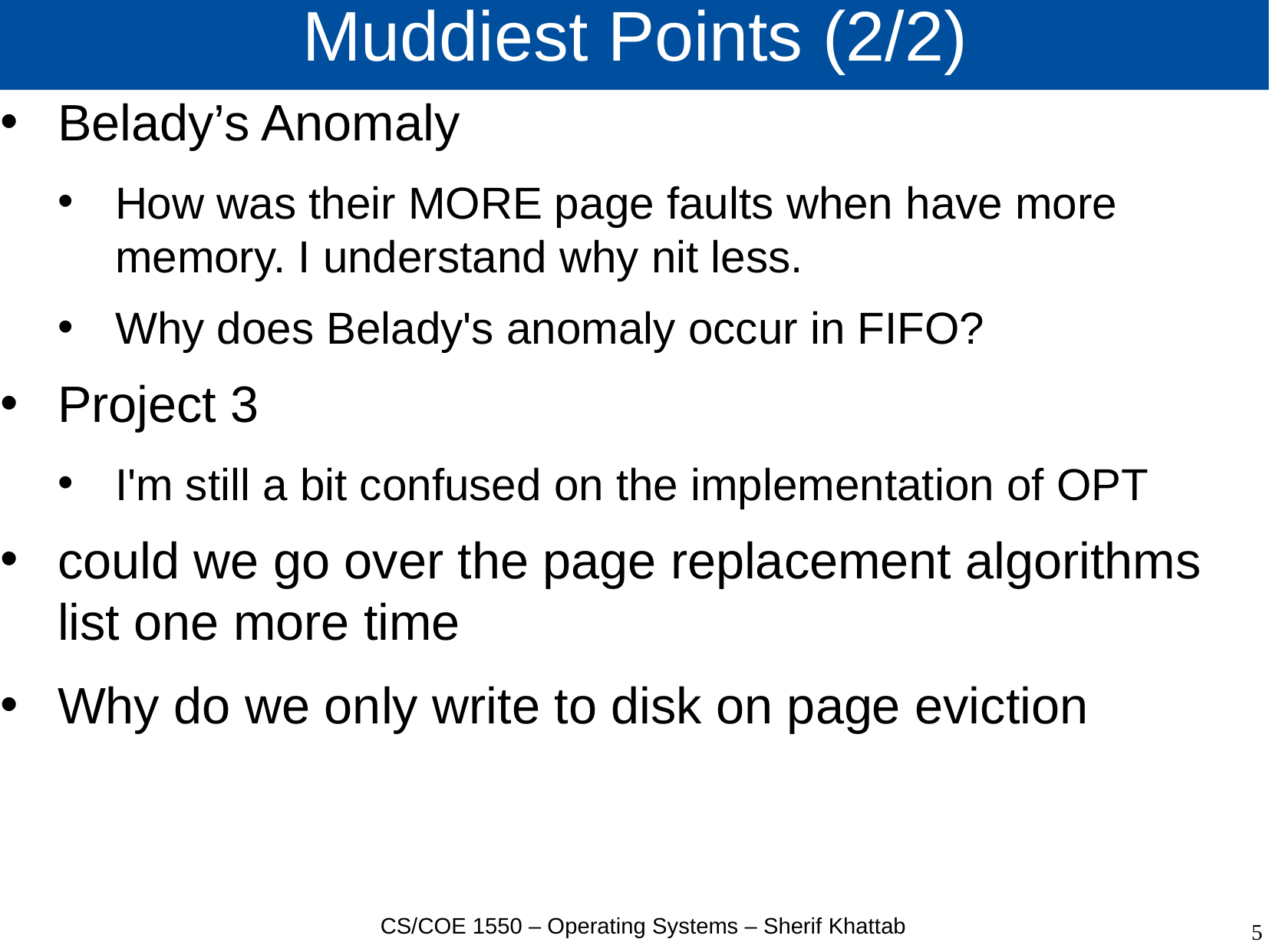

# Muddiest Points (2/2)
Belady’s Anomaly
How was their MORE page faults when have more memory. I understand why nit less.
Why does Belady's anomaly occur in FIFO?
Project 3
I'm still a bit confused on the implementation of OPT
could we go over the page replacement algorithms list one more time
Why do we only write to disk on page eviction

CS/COE 1550 – Operating Systems – Sherif Khattab
5